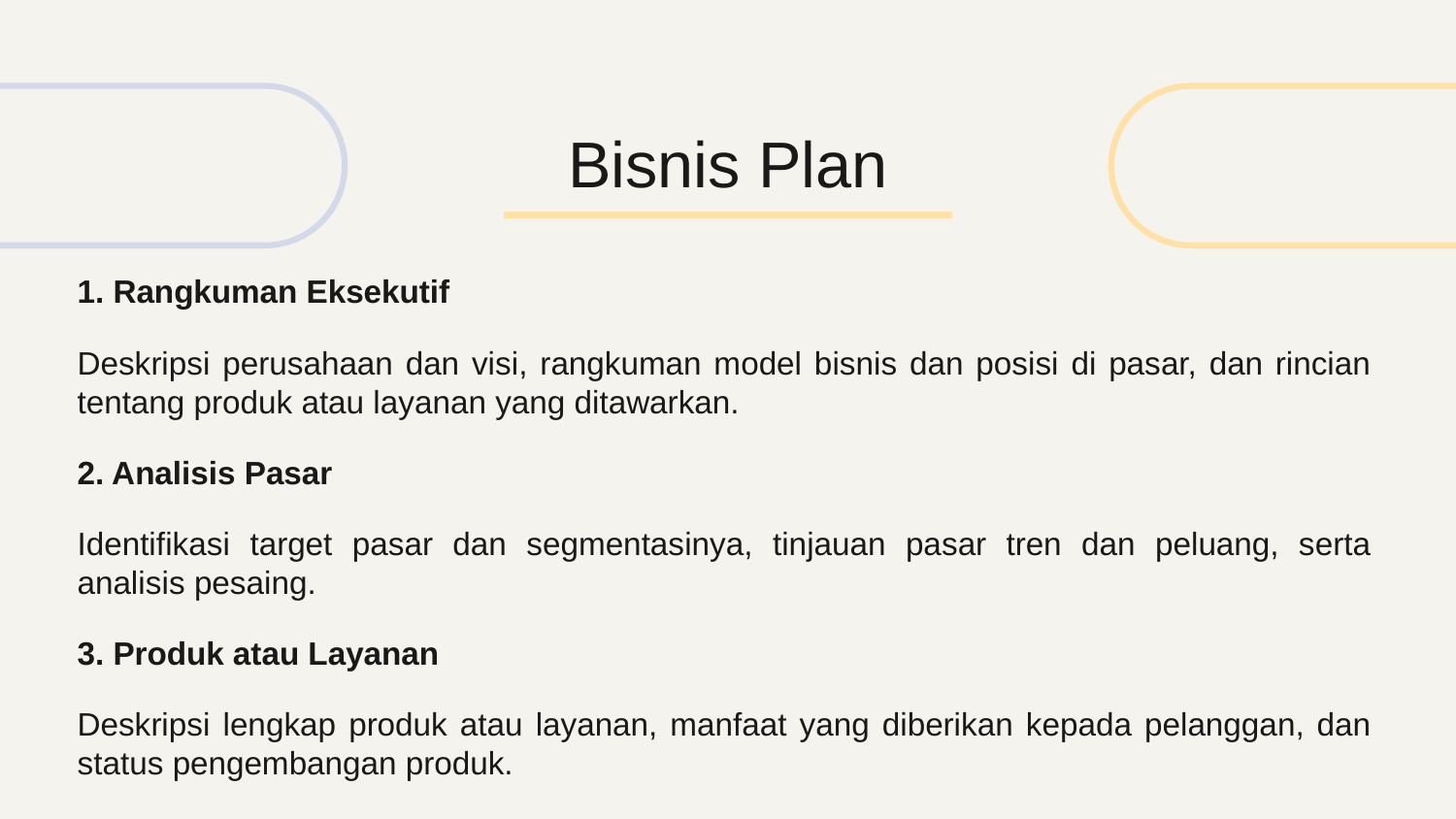

# Bisnis Plan
1. Rangkuman Eksekutif
Deskripsi perusahaan dan visi, rangkuman model bisnis dan posisi di pasar, dan rincian tentang produk atau layanan yang ditawarkan.
2. Analisis Pasar
Identifikasi target pasar dan segmentasinya, tinjauan pasar tren dan peluang, serta analisis pesaing.
3. Produk atau Layanan
Deskripsi lengkap produk atau layanan, manfaat yang diberikan kepada pelanggan, dan status pengembangan produk.